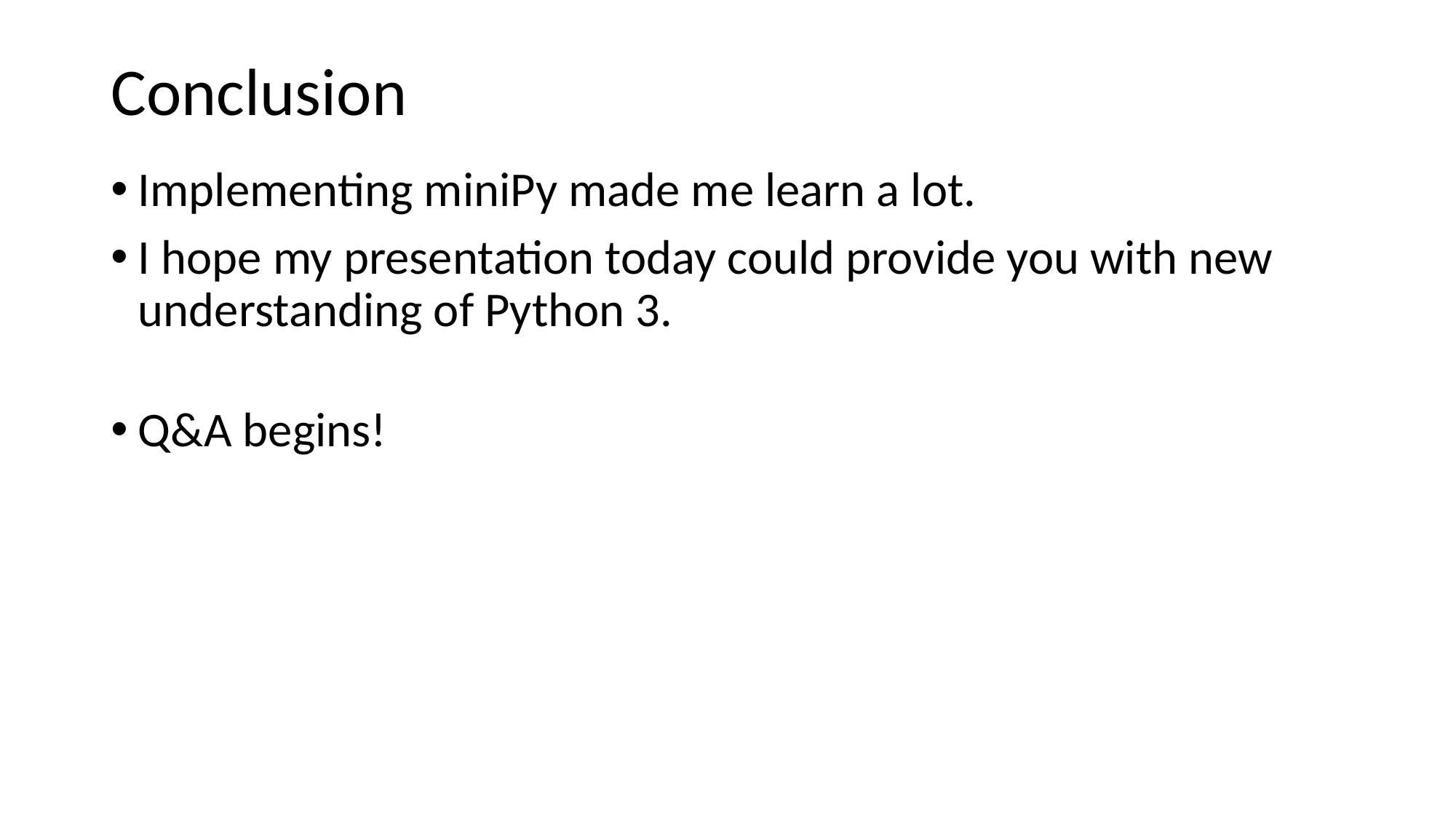

# Conclusion
Implementing miniPy made me learn a lot.
I hope my presentation today could provide you with new understanding of Python 3.
Q&A begins!